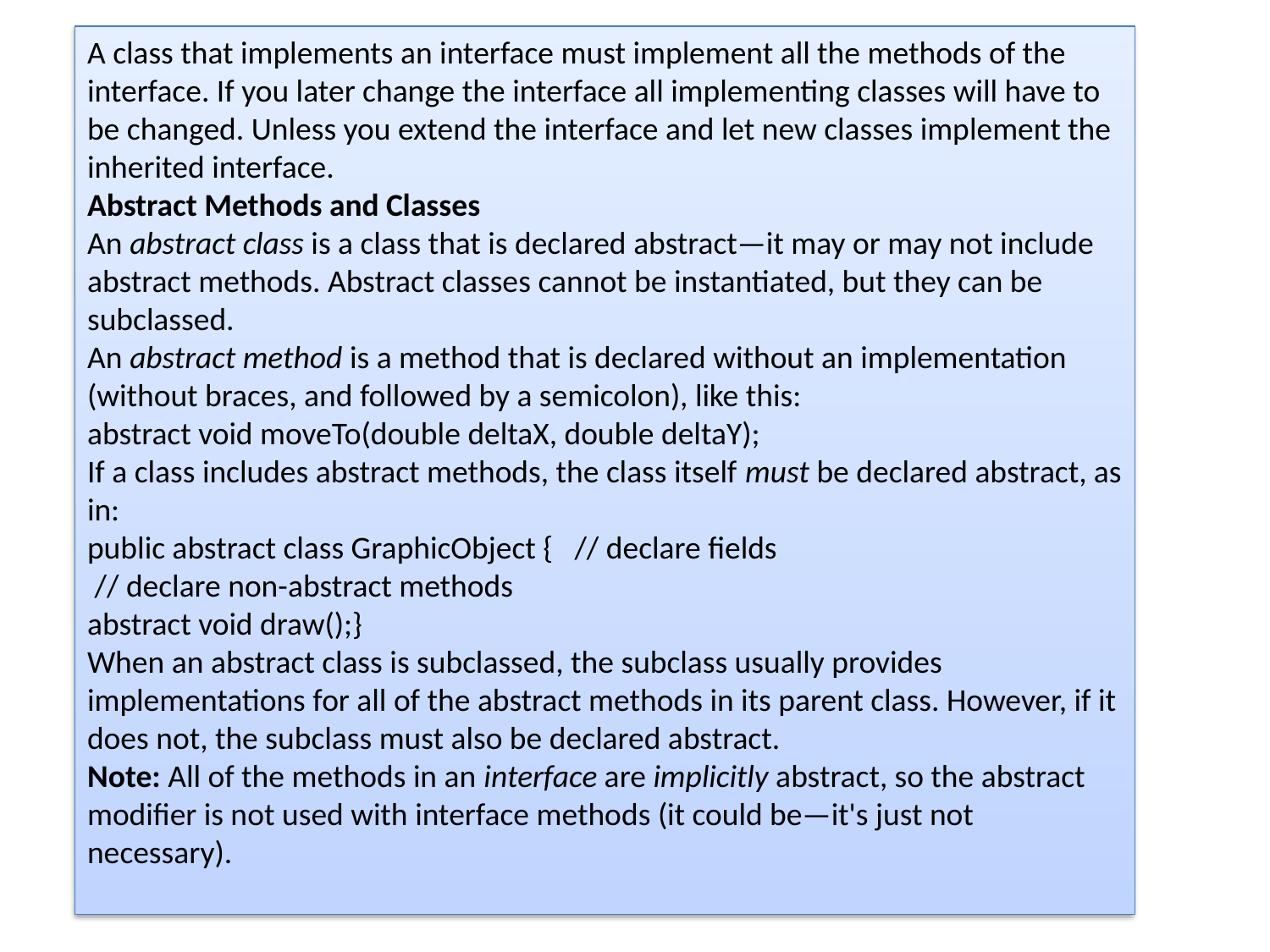

A class that implements an interface must implement all the methods of the interface. If you later change the interface all implementing classes will have to be changed. Unless you extend the interface and let new classes implement the inherited interface.
Abstract Methods and Classes
An abstract class is a class that is declared abstract—it may or may not include abstract methods. Abstract classes cannot be instantiated, but they can be subclassed.
An abstract method is a method that is declared without an implementation (without braces, and followed by a semicolon), like this:
abstract void moveTo(double deltaX, double deltaY);
If a class includes abstract methods, the class itself must be declared abstract, as in:
public abstract class GraphicObject {   // declare fields
 // declare non-abstract methods
abstract void draw();}
When an abstract class is subclassed, the subclass usually provides implementations for all of the abstract methods in its parent class. However, if it does not, the subclass must also be declared abstract.
Note: All of the methods in an interface are implicitly abstract, so the abstract modifier is not used with interface methods (it could be—it's just not necessary).